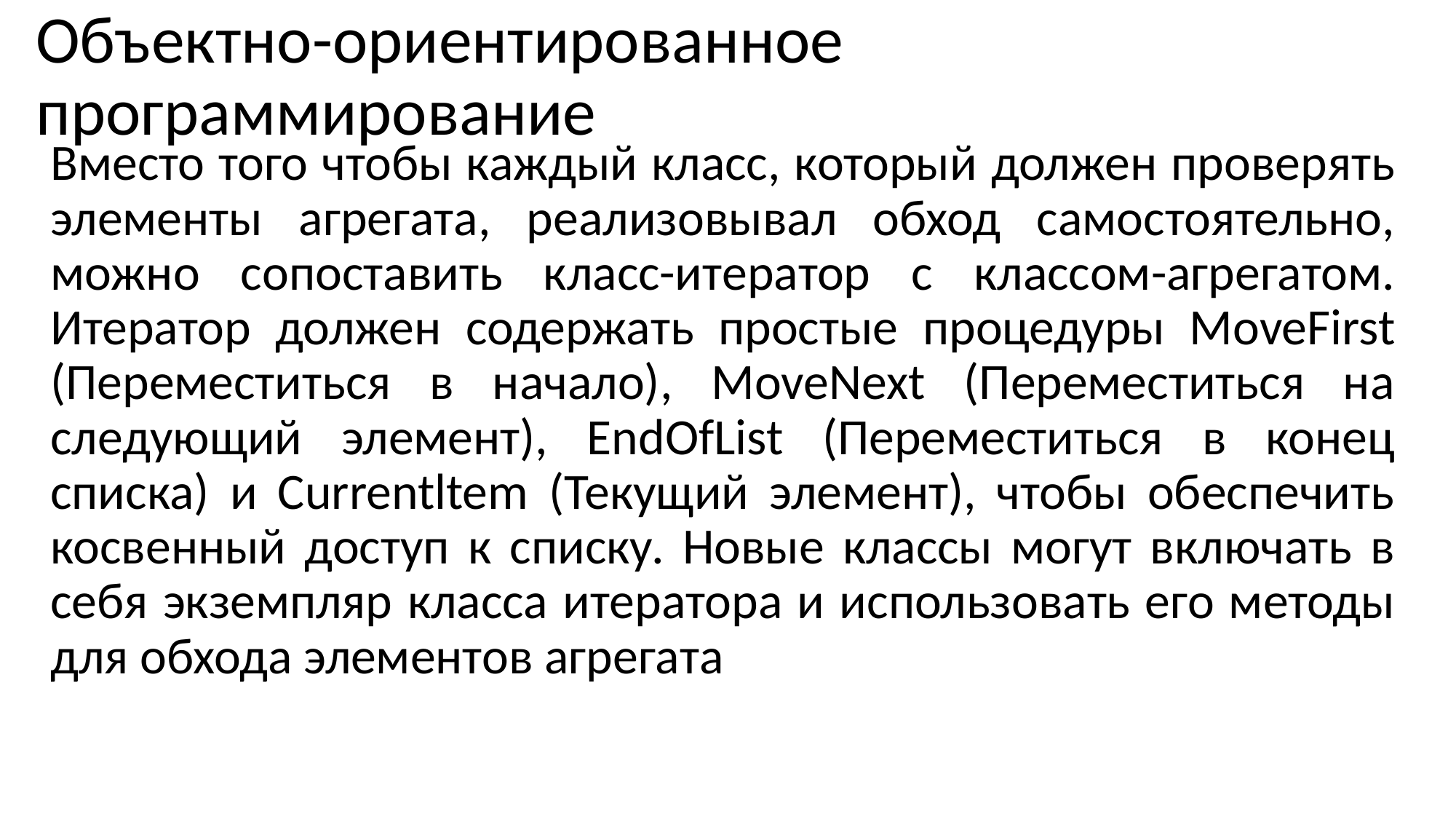

# Объектно-ориентированное программирование
Вместо того чтобы каждый класс, который должен проверять элементы агрегата, реализовывал обход самостоятельно, можно сопоставить класс-итератор с классом-агрегатом. Итератор должен содержать простые процедуры MoveFirst (Переместиться в начало), MoveNext (Переместиться на следующий элемент), EndOfList (Переместиться в конец списка) и Currentltem (Текущий элемент), чтобы обеспечить косвенный доступ к списку. Новые классы могут включать в себя экземпляр класса итератора и использовать его методы для обхода элементов агрегата